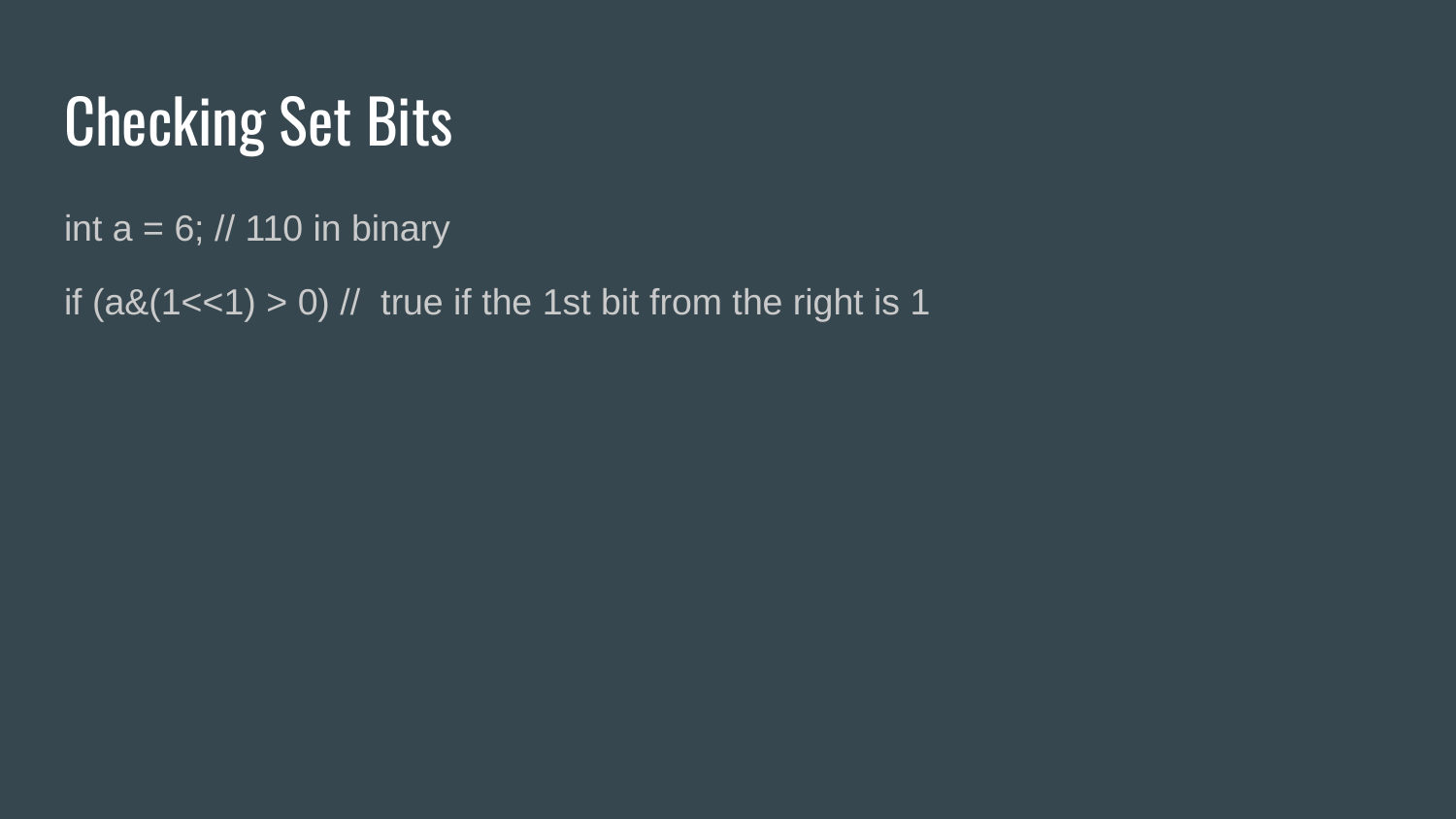

# Checking Set Bits
int a = 6; // 110 in binary
if (a&(1<<1) > 0) //  true if the 1st bit from the right is 1